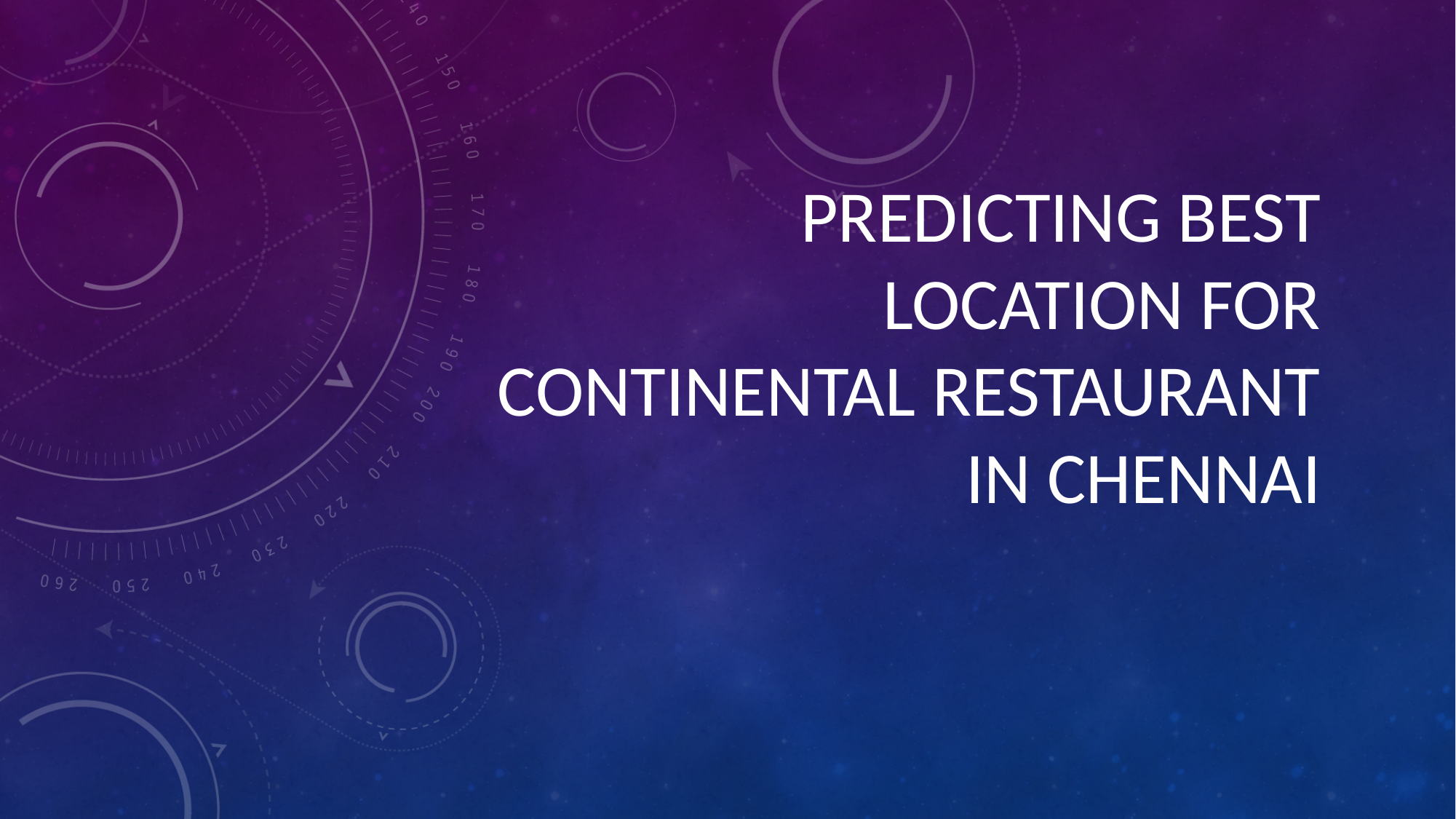

# Predicting best location for continental restaurant in chennai